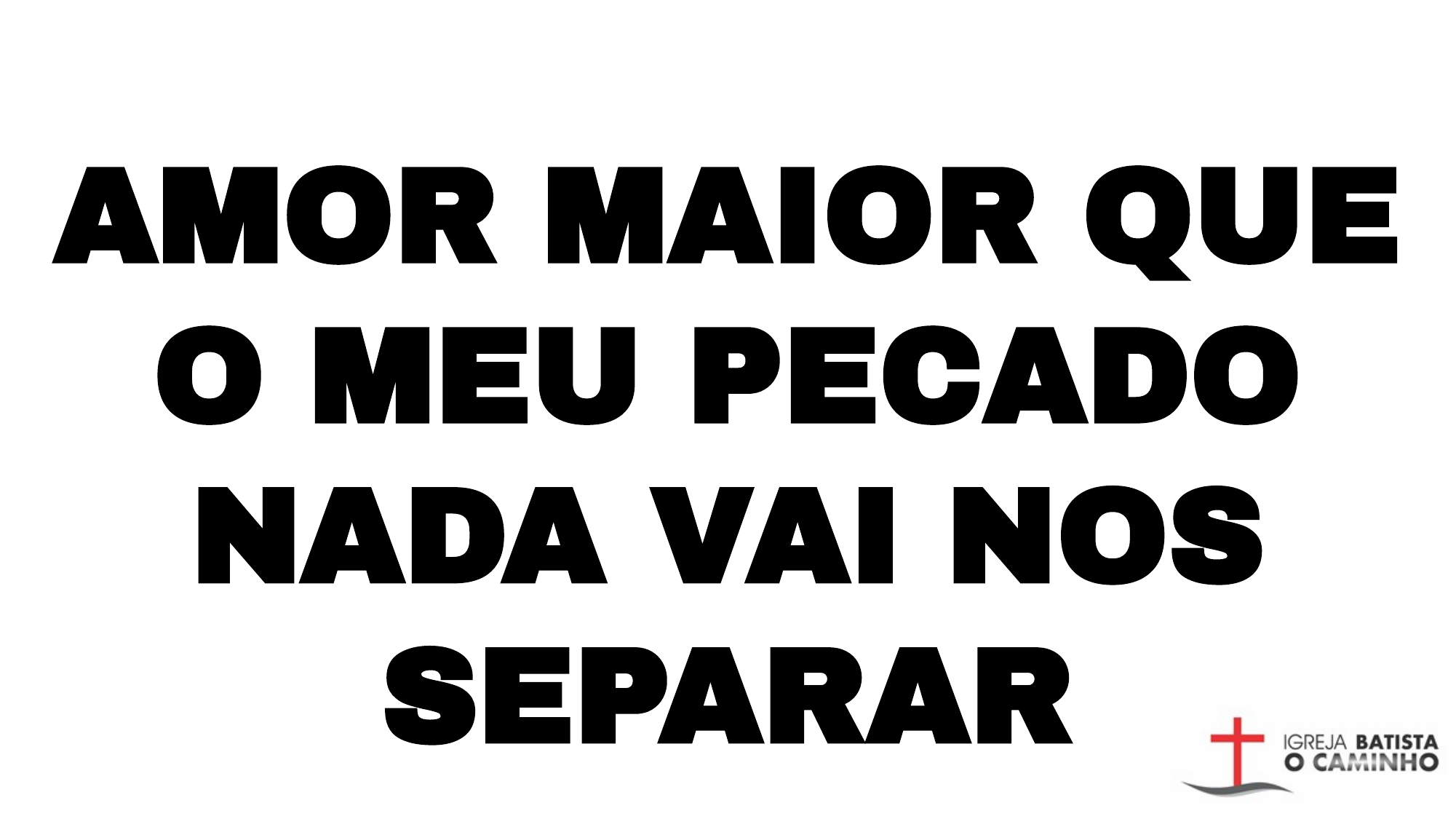

AMOR MAIOR QUE O MEU PECADO
NADA VAI NOS SEPARAR